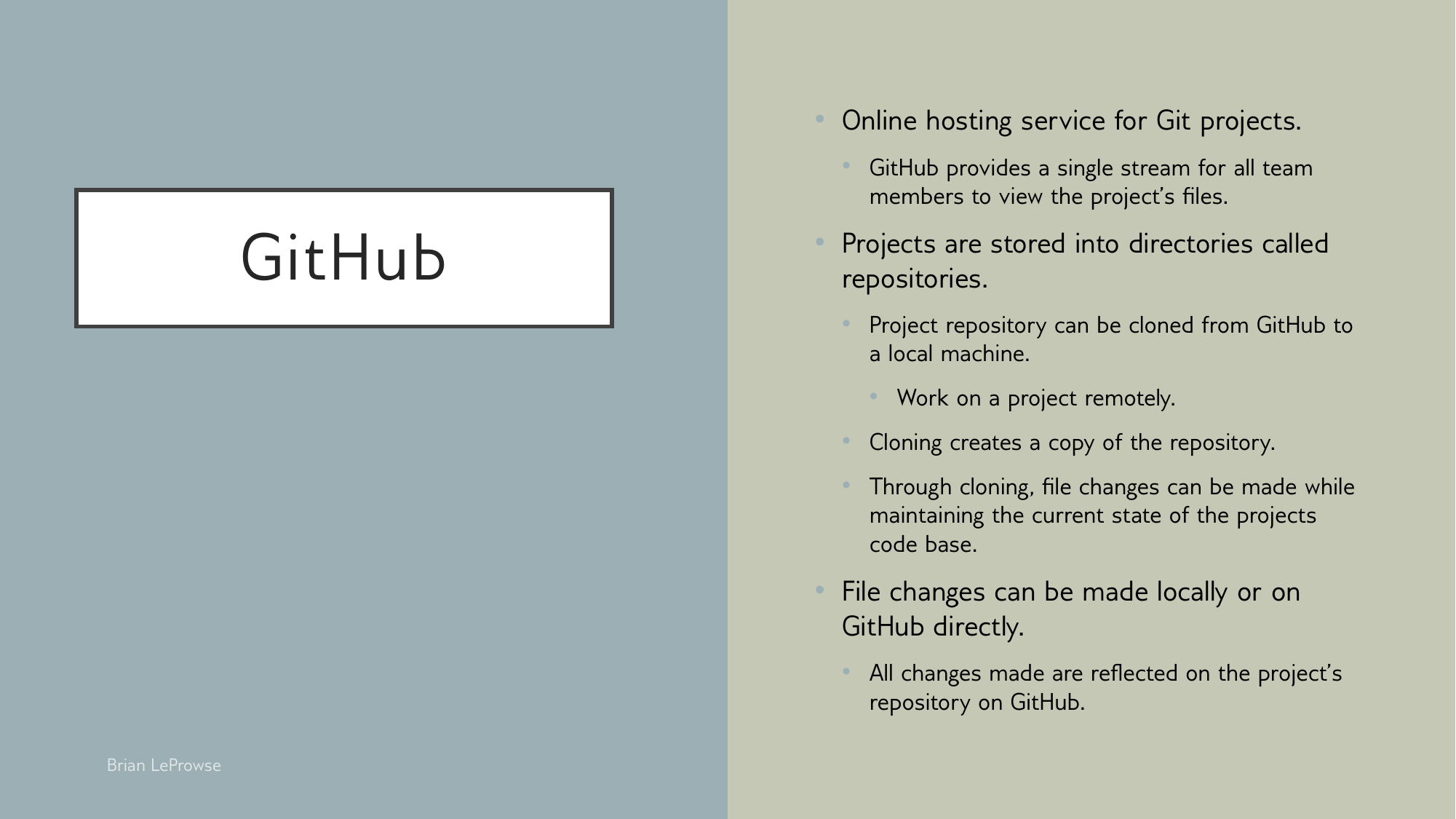

Online hosting service for Git projects.
GitHub provides a single stream for all team members to view the project’s files.
Projects are stored into directories called repositories.
Project repository can be cloned from GitHub to a local machine.
Work on a project remotely.
Cloning creates a copy of the repository.
Through cloning, file changes can be made while maintaining the current state of the projects code base.
File changes can be made locally or on GitHub directly.
All changes made are reflected on the project’s repository on GitHub.

# GitHub

Brian LeProwse